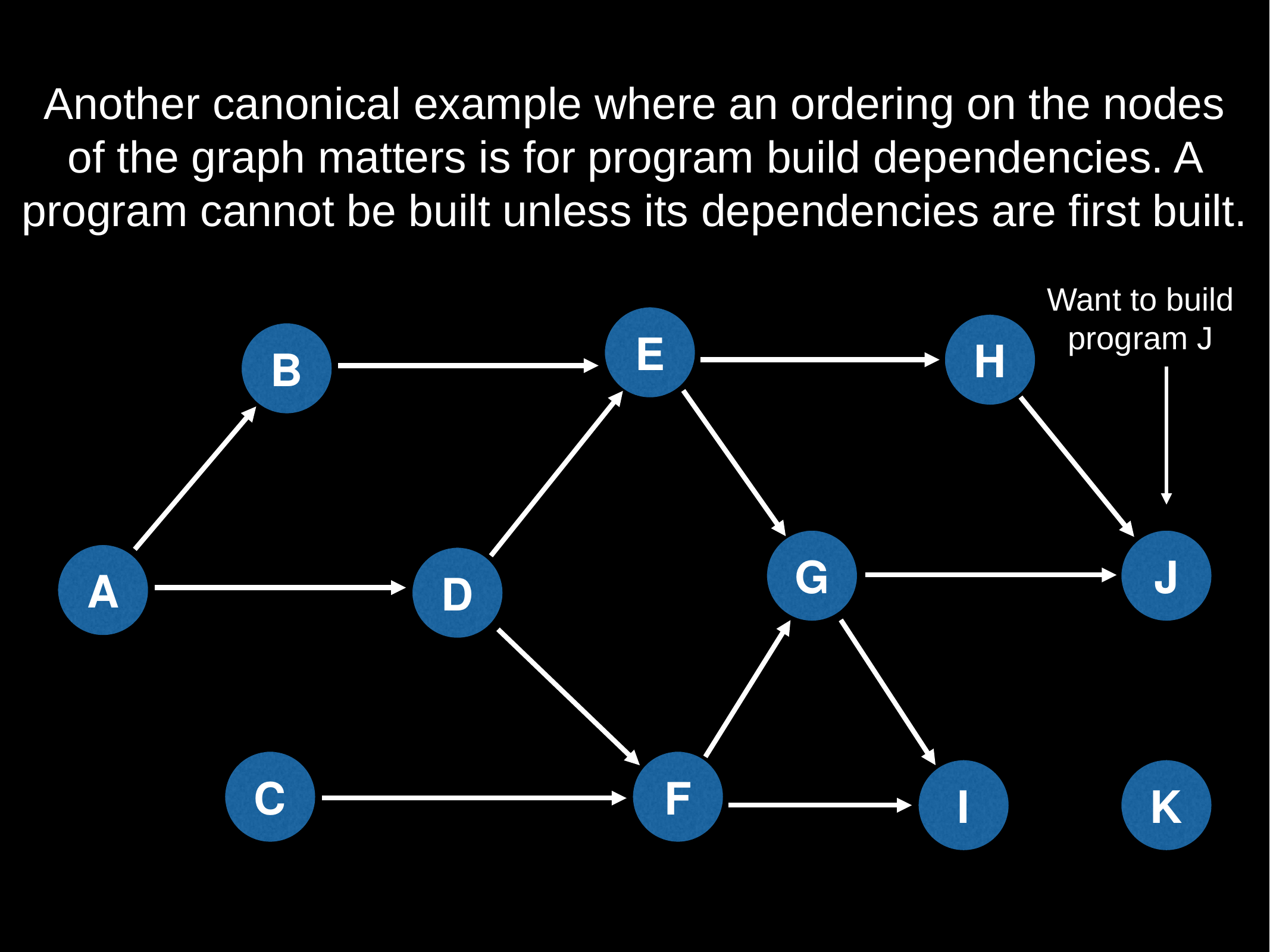

Another canonical example where an ordering on the nodes of the graph matters is for program build dependencies. A program cannot be built unless its dependencies are first built.
Want to build
program J
E
H
B

G
J
A
D

C
F
I
K